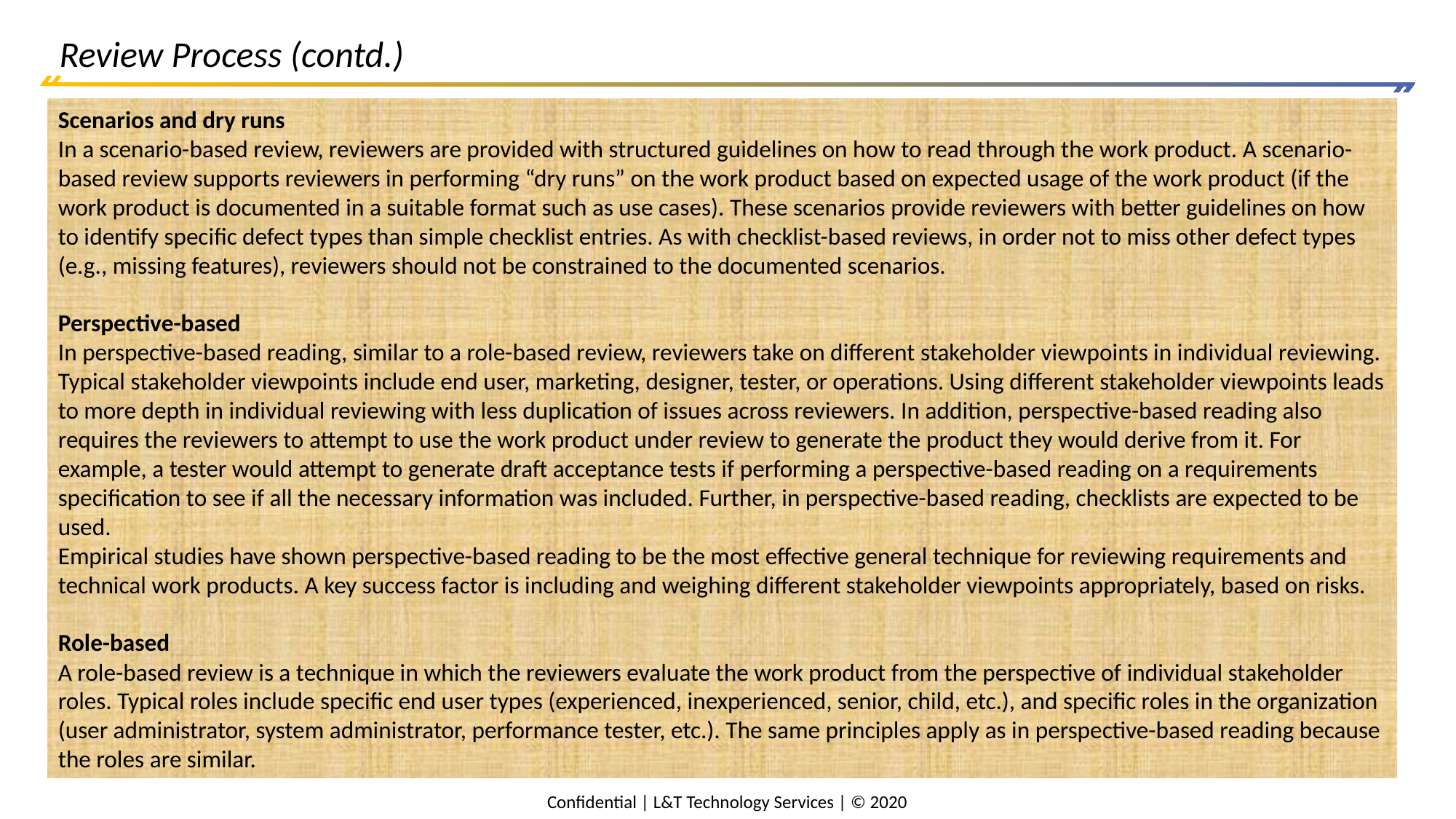

# Review Process (contd.)
Scenarios and dry runs
In a scenario-based review, reviewers are provided with structured guidelines on how to read through the work product. A scenario-based review supports reviewers in performing “dry runs” on the work product based on expected usage of the work product (if the work product is documented in a suitable format such as use cases). These scenarios provide reviewers with better guidelines on how to identify specific defect types than simple checklist entries. As with checklist-based reviews, in order not to miss other defect types (e.g., missing features), reviewers should not be constrained to the documented scenarios.

Perspective-based
In perspective-based reading, similar to a role-based review, reviewers take on different stakeholder viewpoints in individual reviewing. Typical stakeholder viewpoints include end user, marketing, designer, tester, or operations. Using different stakeholder viewpoints leads to more depth in individual reviewing with less duplication of issues across reviewers. In addition, perspective-based reading also requires the reviewers to attempt to use the work product under review to generate the product they would derive from it. For example, a tester would attempt to generate draft acceptance tests if performing a perspective-based reading on a requirements specification to see if all the necessary information was included. Further, in perspective-based reading, checklists are expected to be used.
Empirical studies have shown perspective-based reading to be the most effective general technique for reviewing requirements and technical work products. A key success factor is including and weighing different stakeholder viewpoints appropriately, based on risks.

Role-based
A role-based review is a technique in which the reviewers evaluate the work product from the perspective of individual stakeholder roles. Typical roles include specific end user types (experienced, inexperienced, senior, child, etc.), and specific roles in the organization (user administrator, system administrator, performance tester, etc.). The same principles apply as in perspective-based reading because the roles are similar.